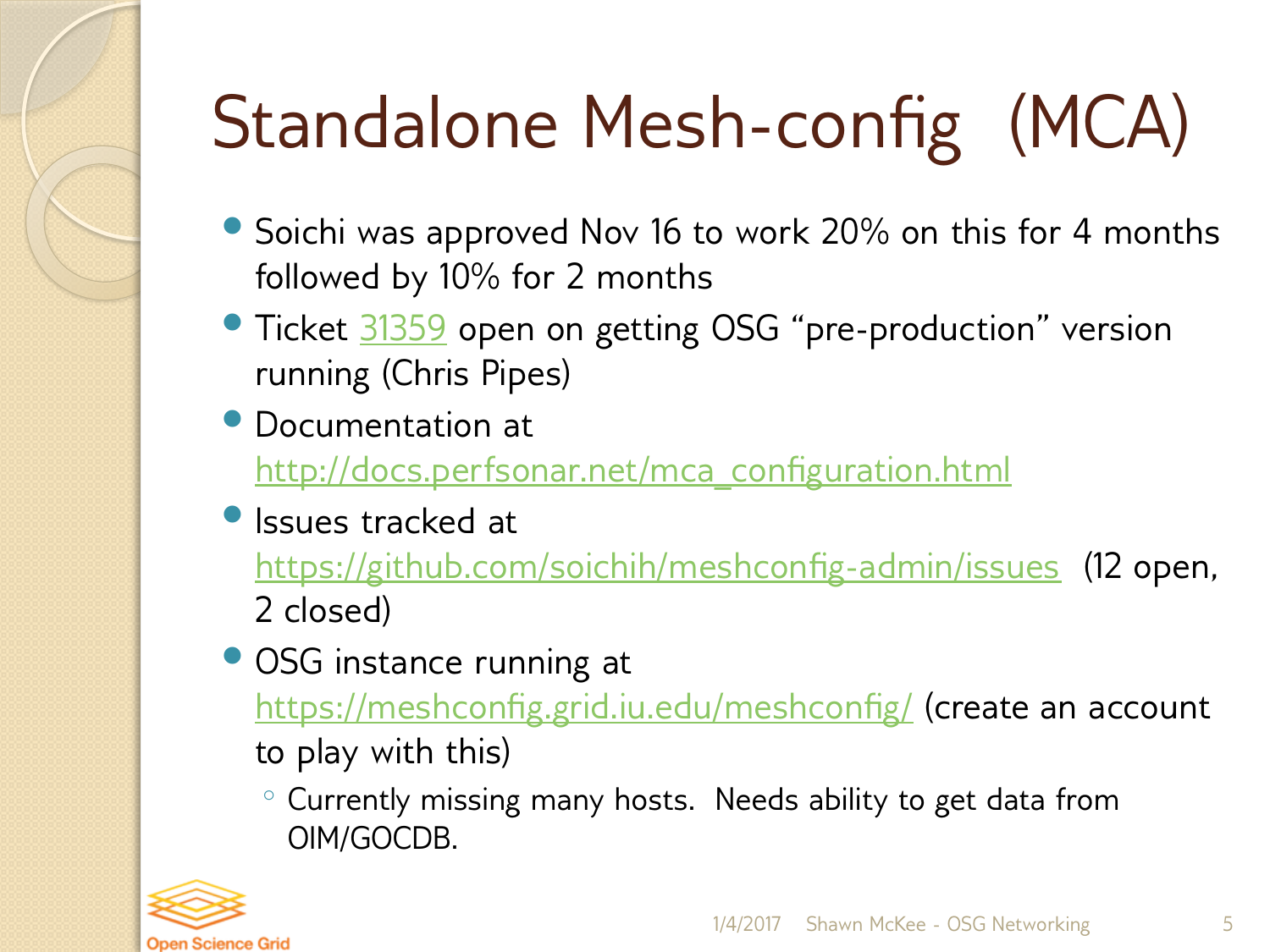

# Standalone Mesh-config  (MCA)
Soichi was approved Nov 16 to work 20% on this for 4 months followed by 10% for 2 months
Ticket 31359 open on getting OSG “pre-production” version running (Chris Pipes)
Documentation at http://docs.perfsonar.net/mca_configuration.html
Issues tracked at https://github.com/soichih/meshconfig-admin/issues  (12 open, 2 closed)
OSG instance running at https://meshconfig.grid.iu.edu/meshconfig/ (create an account to play with this)
Currently missing many hosts.  Needs ability to get data from OIM/GOCDB.
1/4/2017
Shawn McKee - OSG Networking
5